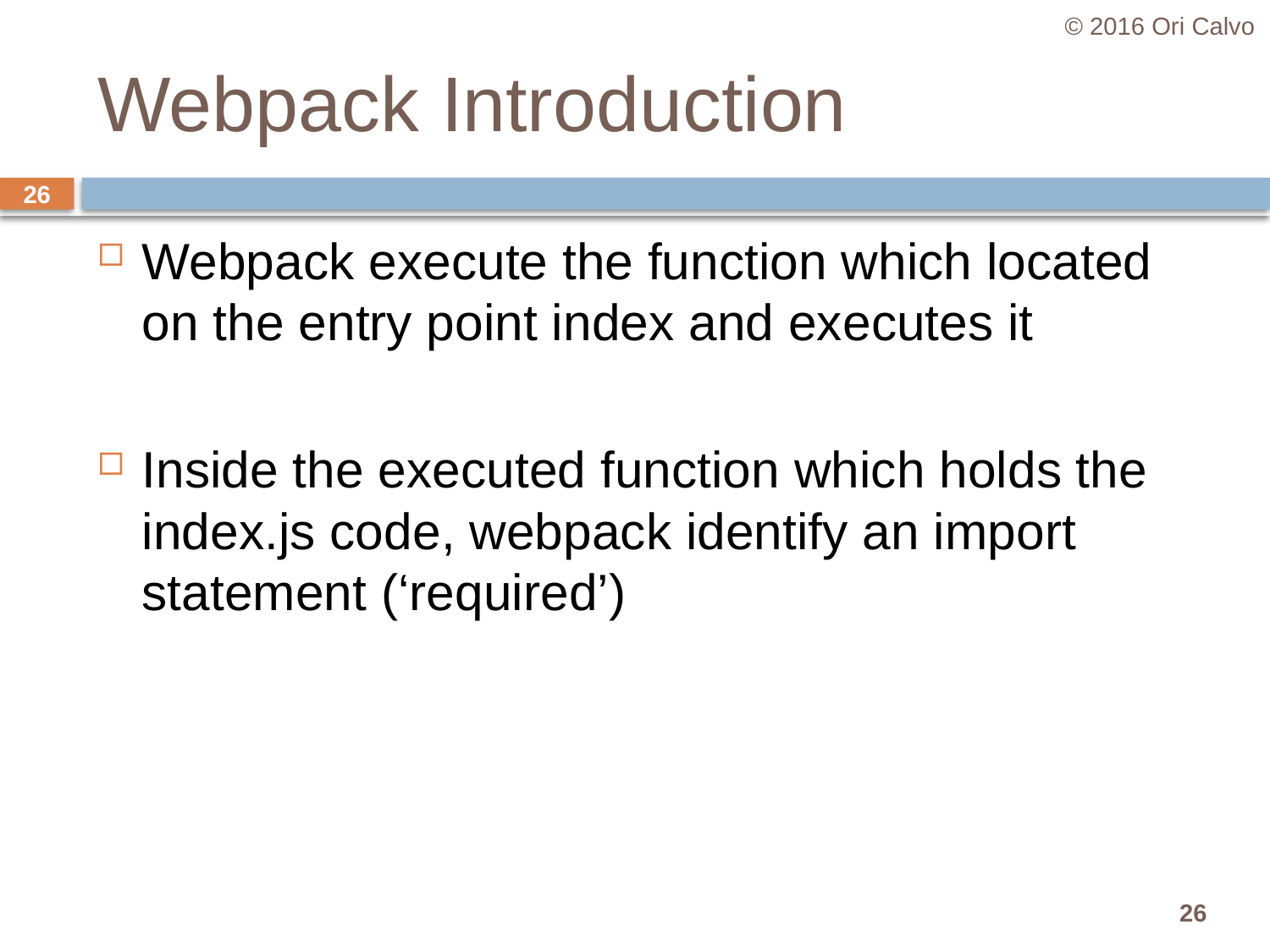

© 2016 Ori Calvo
# Webpack Introduction
26
Webpack execute the function which located on the entry point index and executes it

Inside the executed function which holds the index.js code, webpack identify an import statement (‘required’)